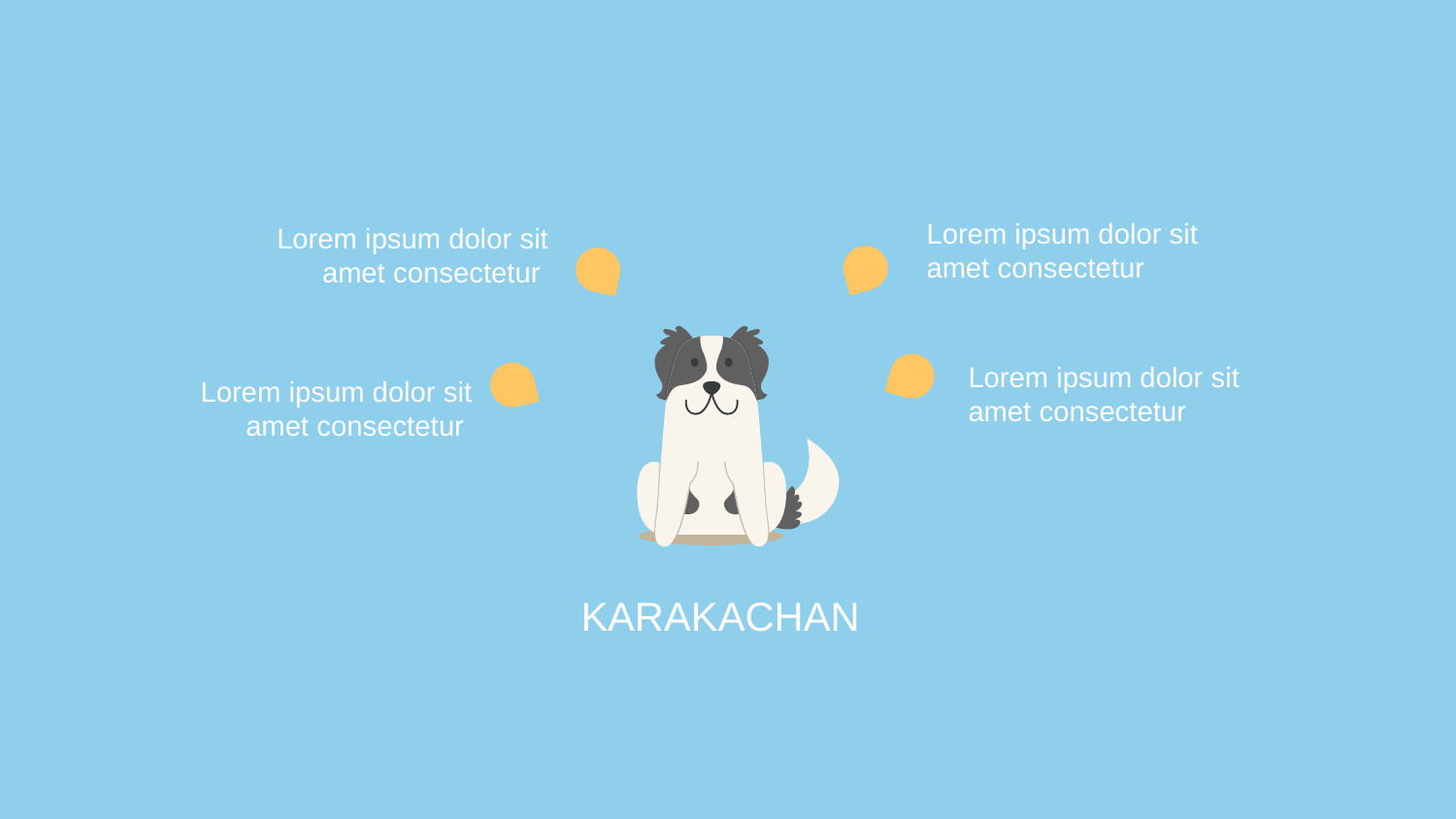

Lorem ipsum dolor sit amet consectetur
Lorem ipsum dolor sit amet consectetur

Lorem ipsum dolor sit amet consectetur

Lorem ipsum dolor sit amet consectetur
KARAKACHAN